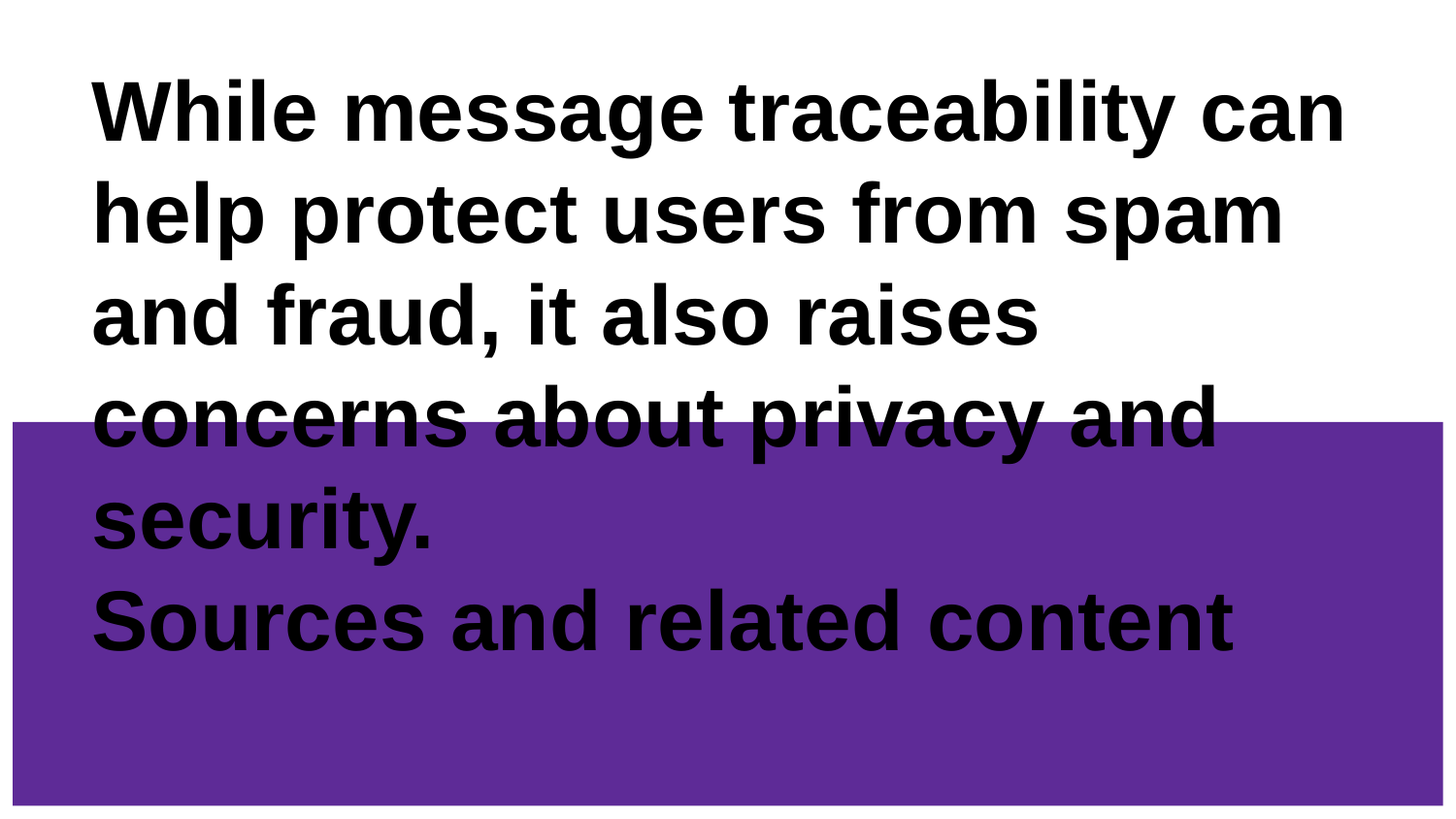

# While message traceability can help protect users from spam and fraud, it also raises concerns about privacy and security.
Sources and related content